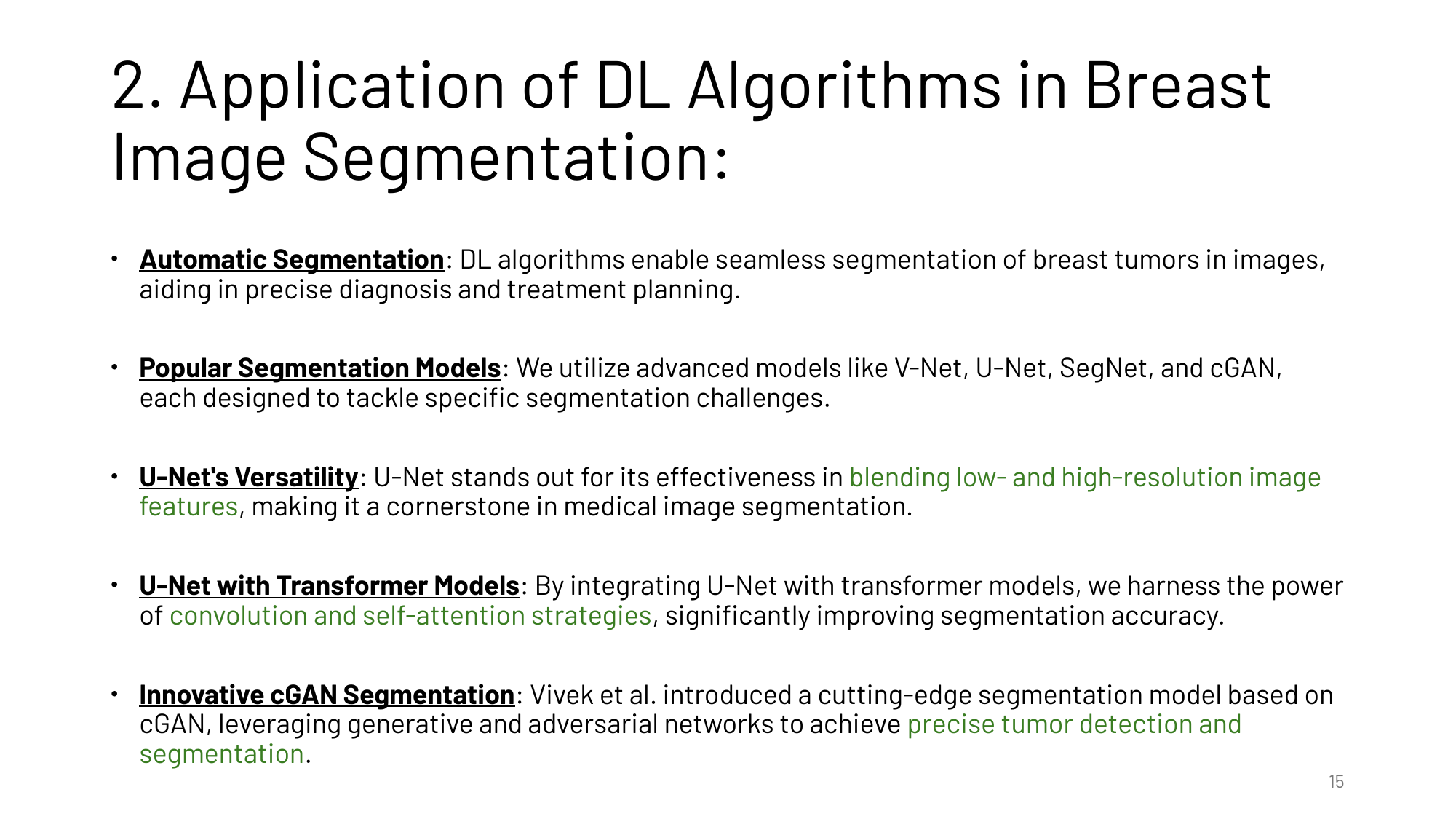

# 2. Application of DL Algorithms in Breast Image Segmentation:
Automatic Segmentation: DL algorithms enable seamless segmentation of breast tumors in images, aiding in precise diagnosis and treatment planning.

Popular Segmentation Models: We utilize advanced models like V-Net, U-Net, SegNet, and cGAN, each designed to tackle specific segmentation challenges.

U-Net's Versatility: U-Net stands out for its effectiveness in blending low- and high-resolution image features, making it a cornerstone in medical image segmentation.

U-Net with Transformer Models: By integrating U-Net with transformer models, we harness the power of convolution and self-attention strategies, significantly improving segmentation accuracy.

Innovative cGAN Segmentation: Vivek et al. introduced a cutting-edge segmentation model based on cGAN, leveraging generative and adversarial networks to achieve precise tumor detection and segmentation.
15